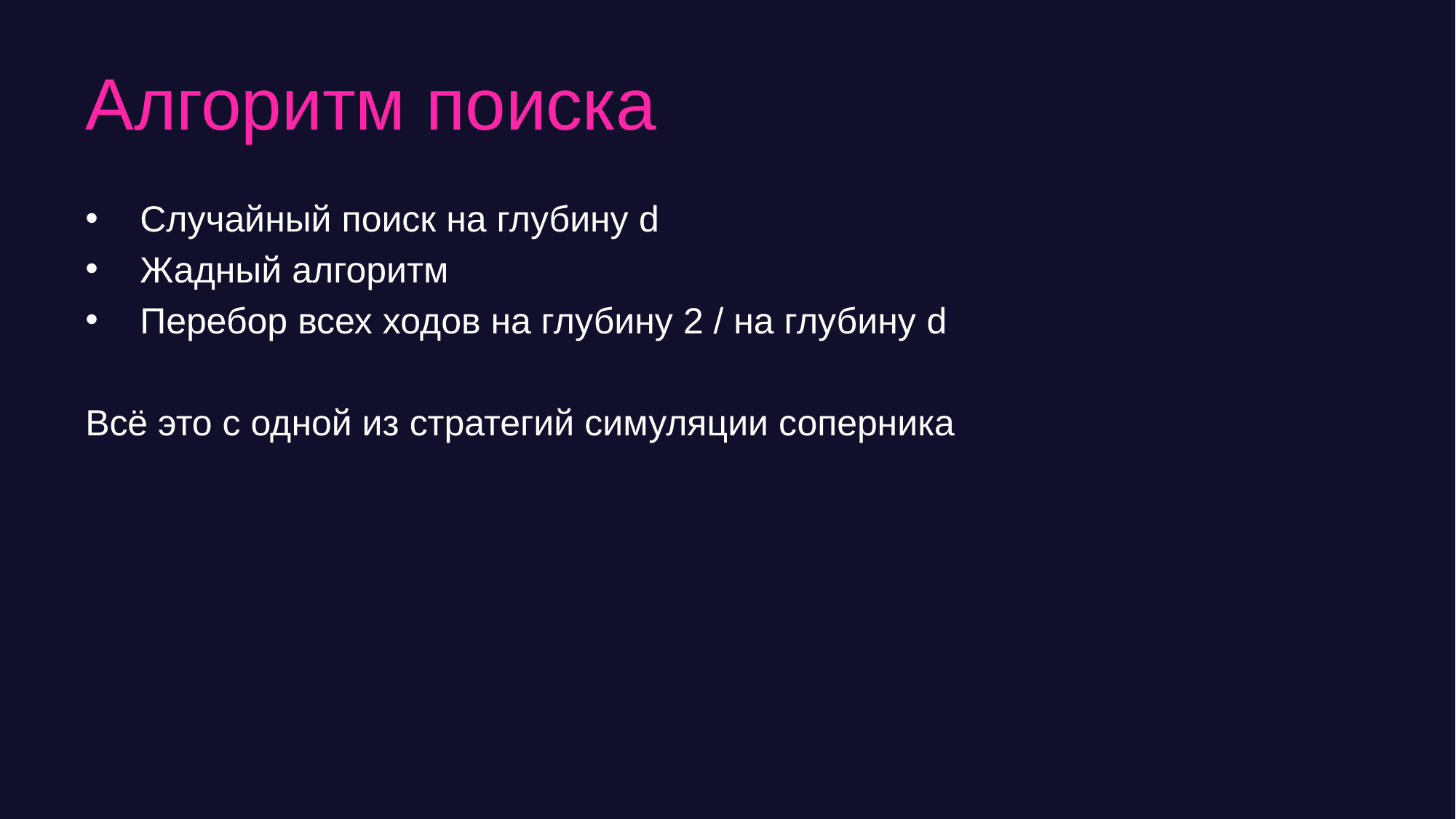

# Алгоритм поиска
Случайный поиск на глубину d
Жадный алгоритм
Перебор всех ходов на глубину 2 / на глубину d

Всё это с одной из стратегий симуляции соперника